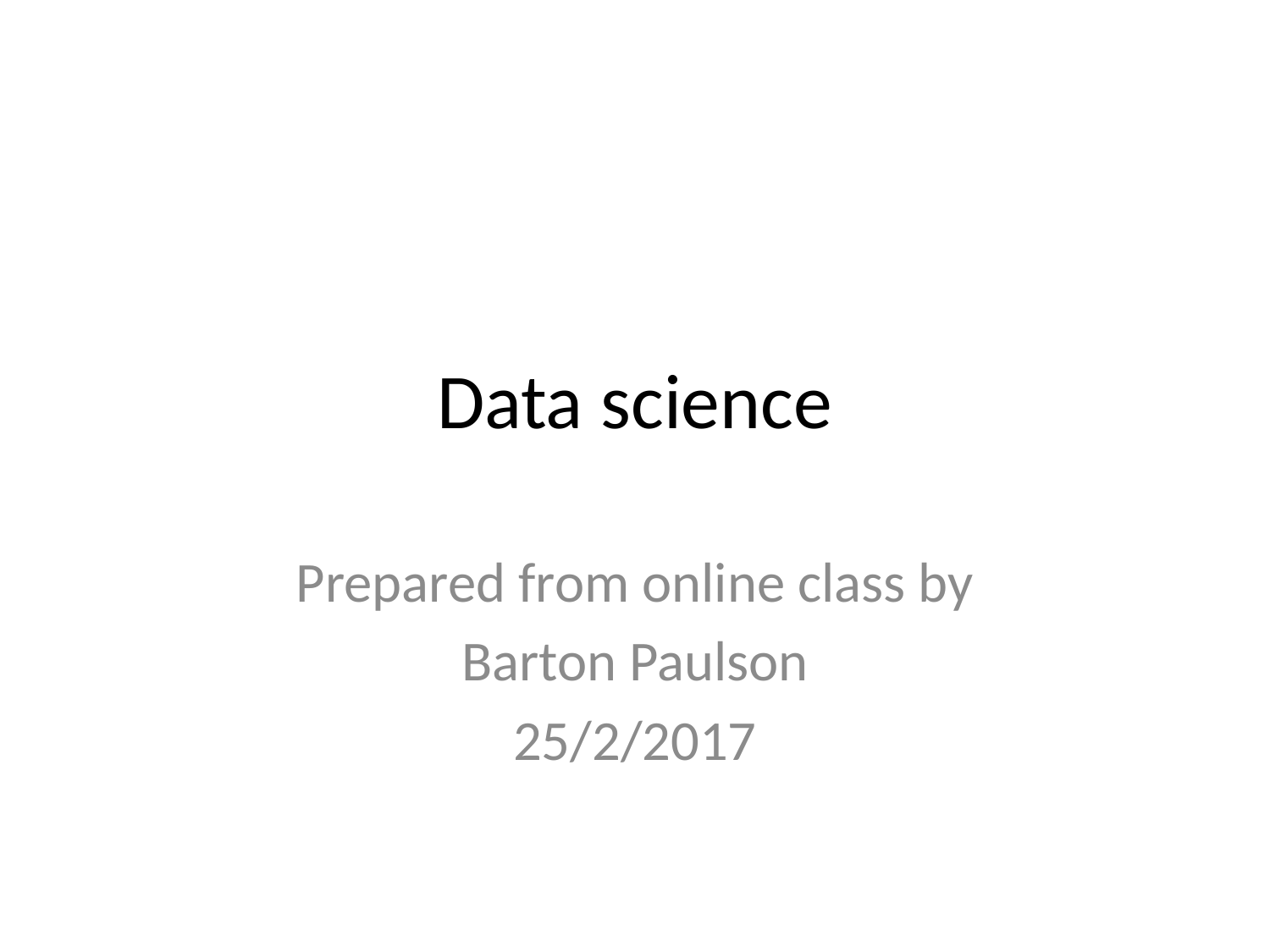

# Data science
Prepared from online class by
Barton Paulson
25/2/2017